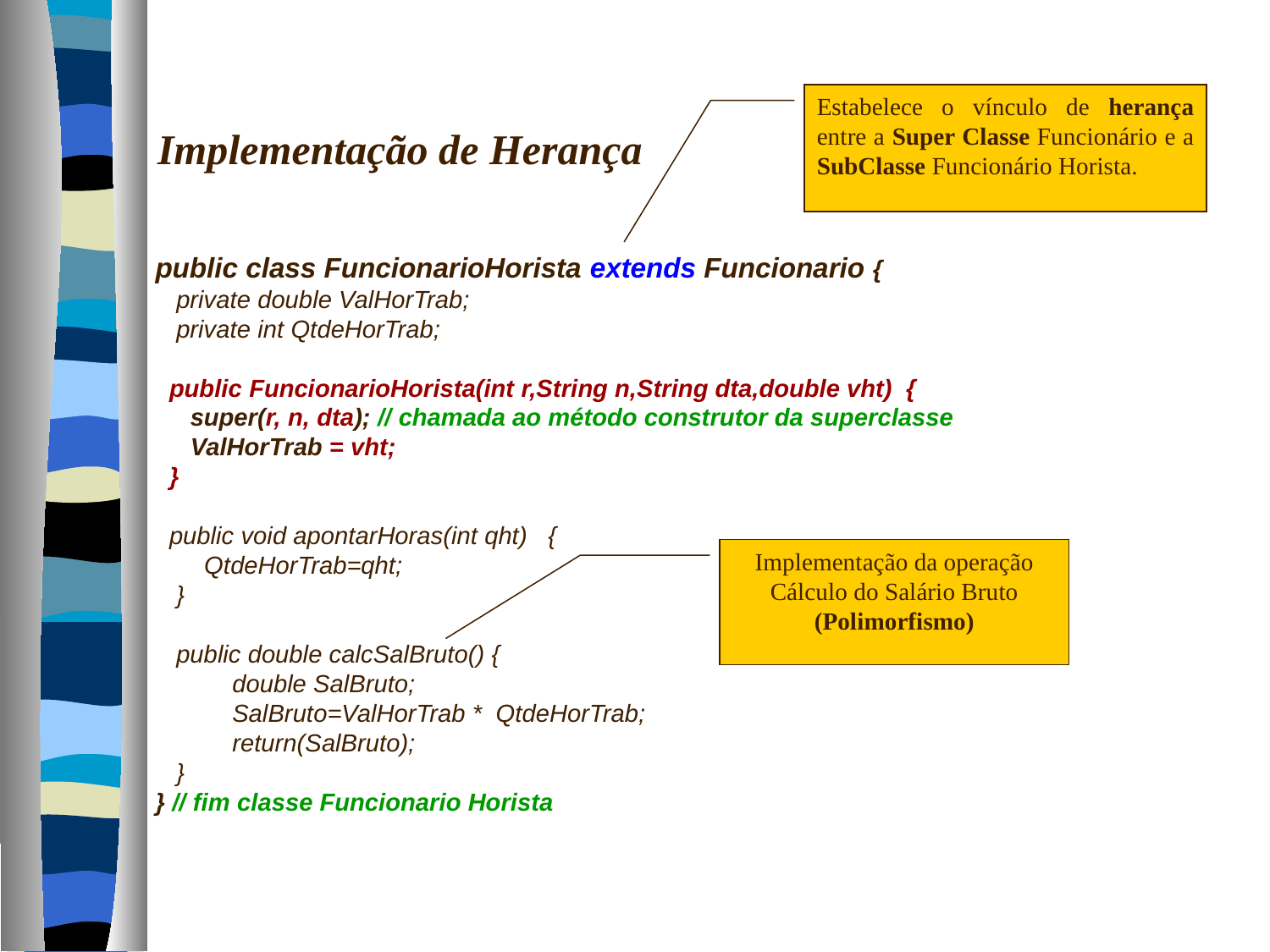

Estabelece o vínculo de herança entre a Super Classe Funcionário e a SubClasse Funcionário Horista.
Implementação de Herança
public class FuncionarioHorista extends Funcionario {
   private double ValHorTrab;
   private int QtdeHorTrab;

  public FuncionarioHorista(int r,String n,String dta,double vht)  {
     super(r, n, dta); // chamada ao método construtor da superclasse
     ValHorTrab = vht;
  }

  public void apontarHoras(int qht)   {
       QtdeHorTrab=qht;
   }

   public double calcSalBruto() {
           double SalBruto;
           SalBruto=ValHorTrab *  QtdeHorTrab;
           return(SalBruto);
   }
} // fim classe Funcionario Horista

Implementação da operação Cálculo do Salário Bruto (Polimorfismo)